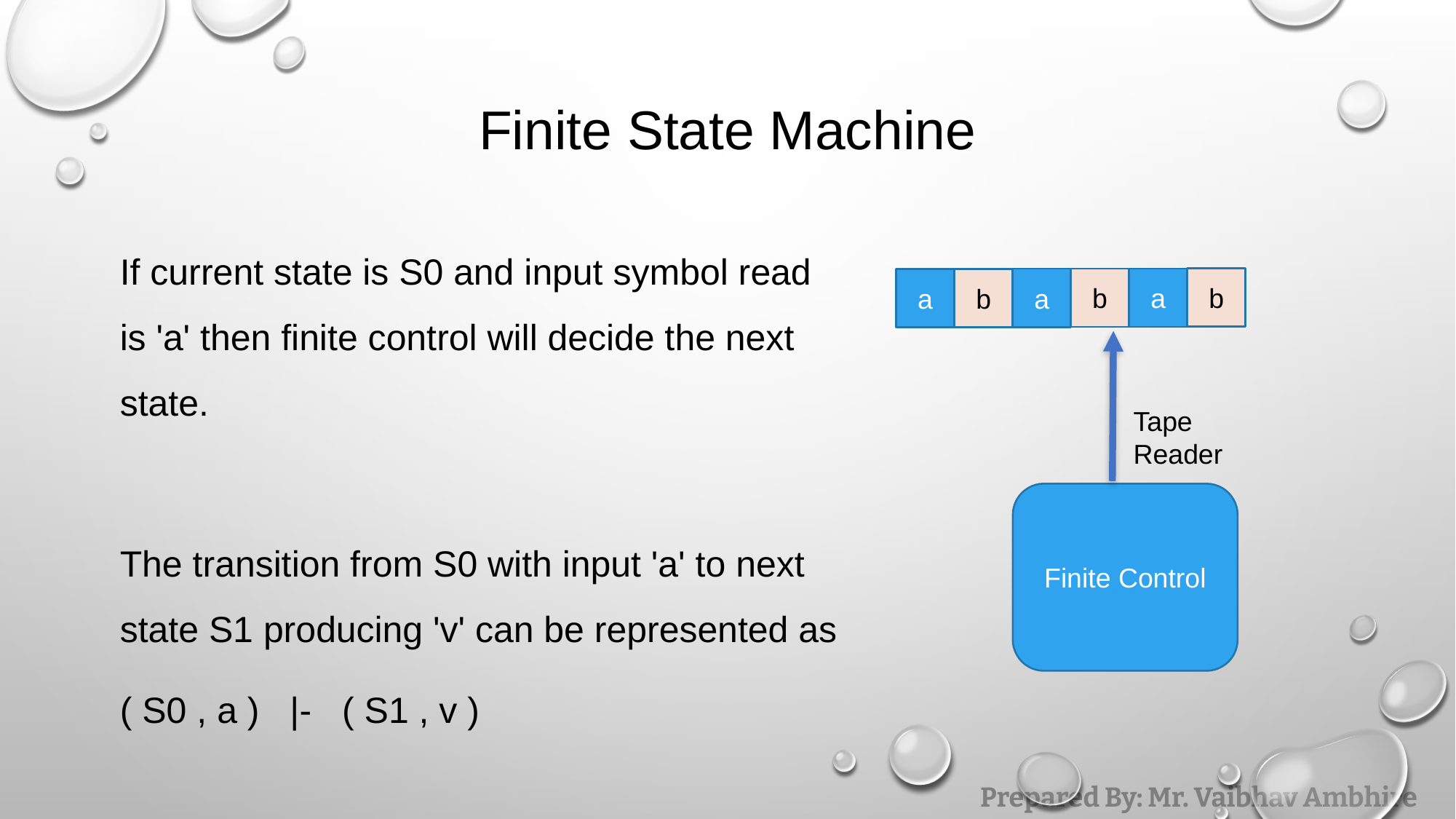

# Finite State Machine
If current state is S0 and input symbol read is 'a' then finite control will decide the next state.

The transition from S0 with input 'a' to next state S1 producing 'v' can be represented as
( S0 , a )   |-   ( S1 , v )
b
a
b
a
b
a
Tape Reader
Finite Control